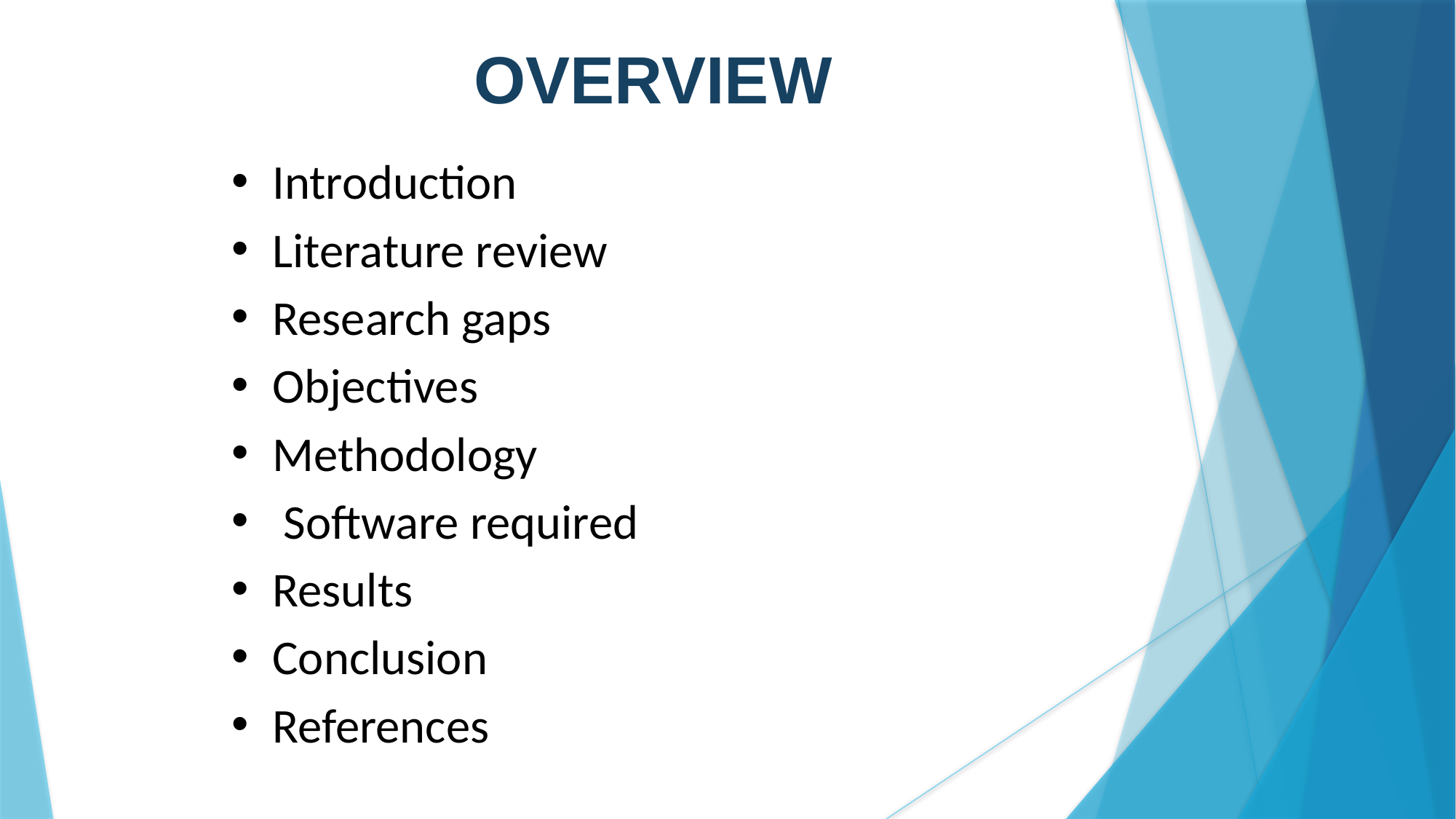

OVERVIEW
Introduction
Literature review
Research gaps
Objectives
Methodology
 Software required
Results
Conclusion
References